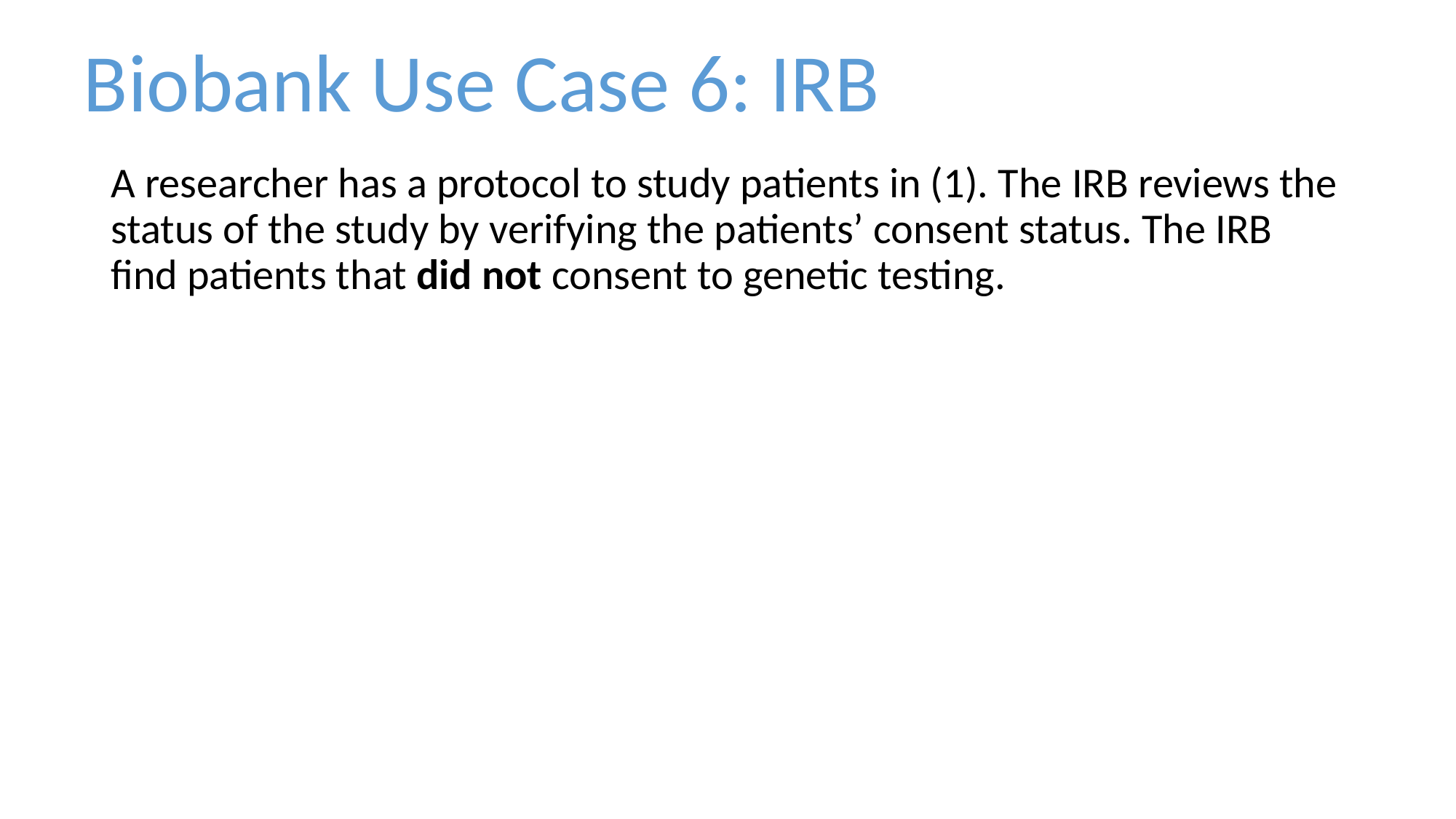

Biobank Use Case 6: IRB
A researcher has a protocol to study patients in (1). The IRB reviews the status of the study by verifying the patients’ consent status. The IRB find patients that did not consent to genetic testing.